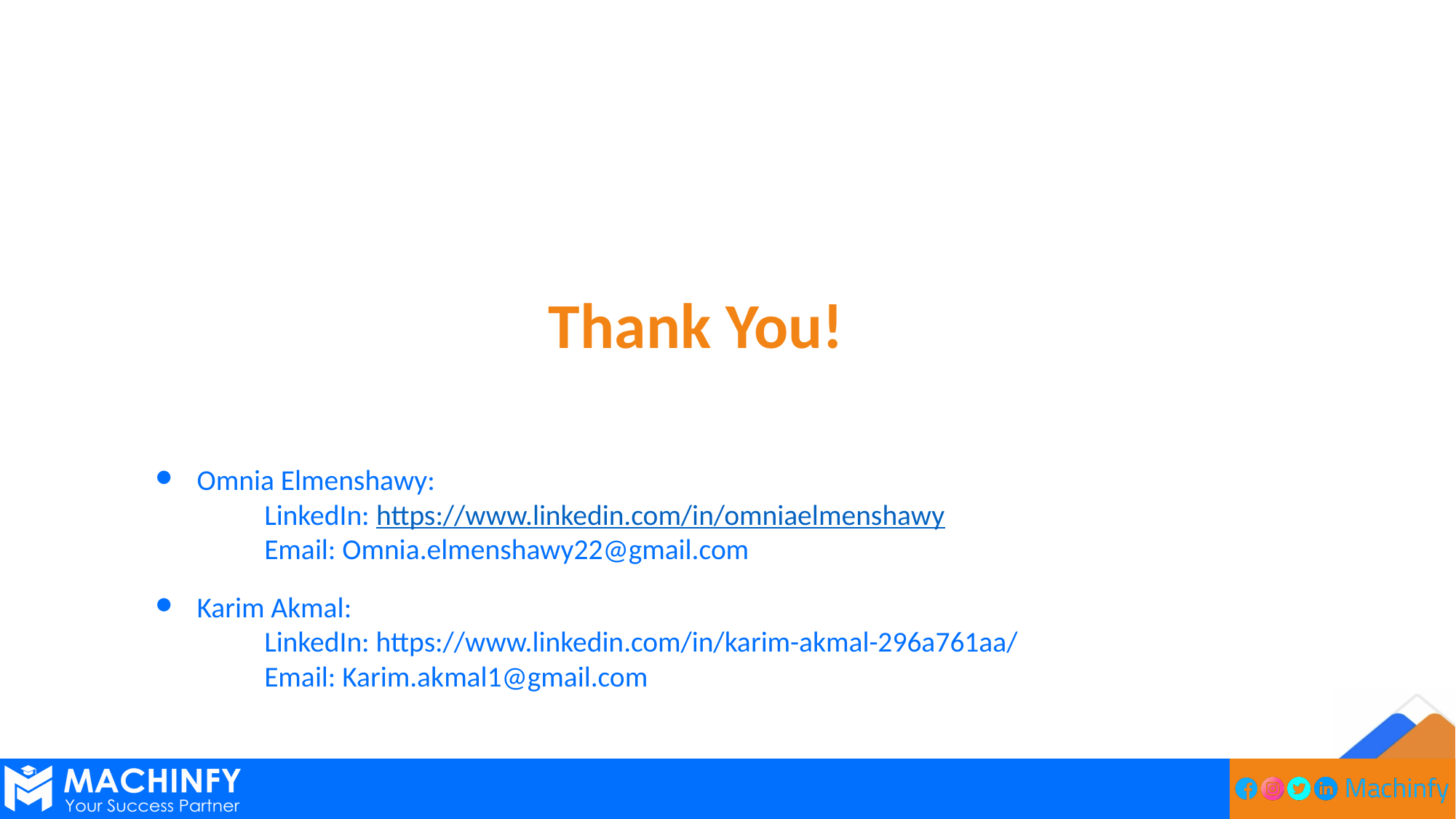

# Thank You!
Omnia Elmenshawy:
	LinkedIn: https://www.linkedin.com/in/omniaelmenshawy
	Email: Omnia.elmenshawy22@gmail.com
Karim Akmal:
	LinkedIn: https://www.linkedin.com/in/karim-akmal-296a761aa/
	Email: Karim.akmal1@gmail.com